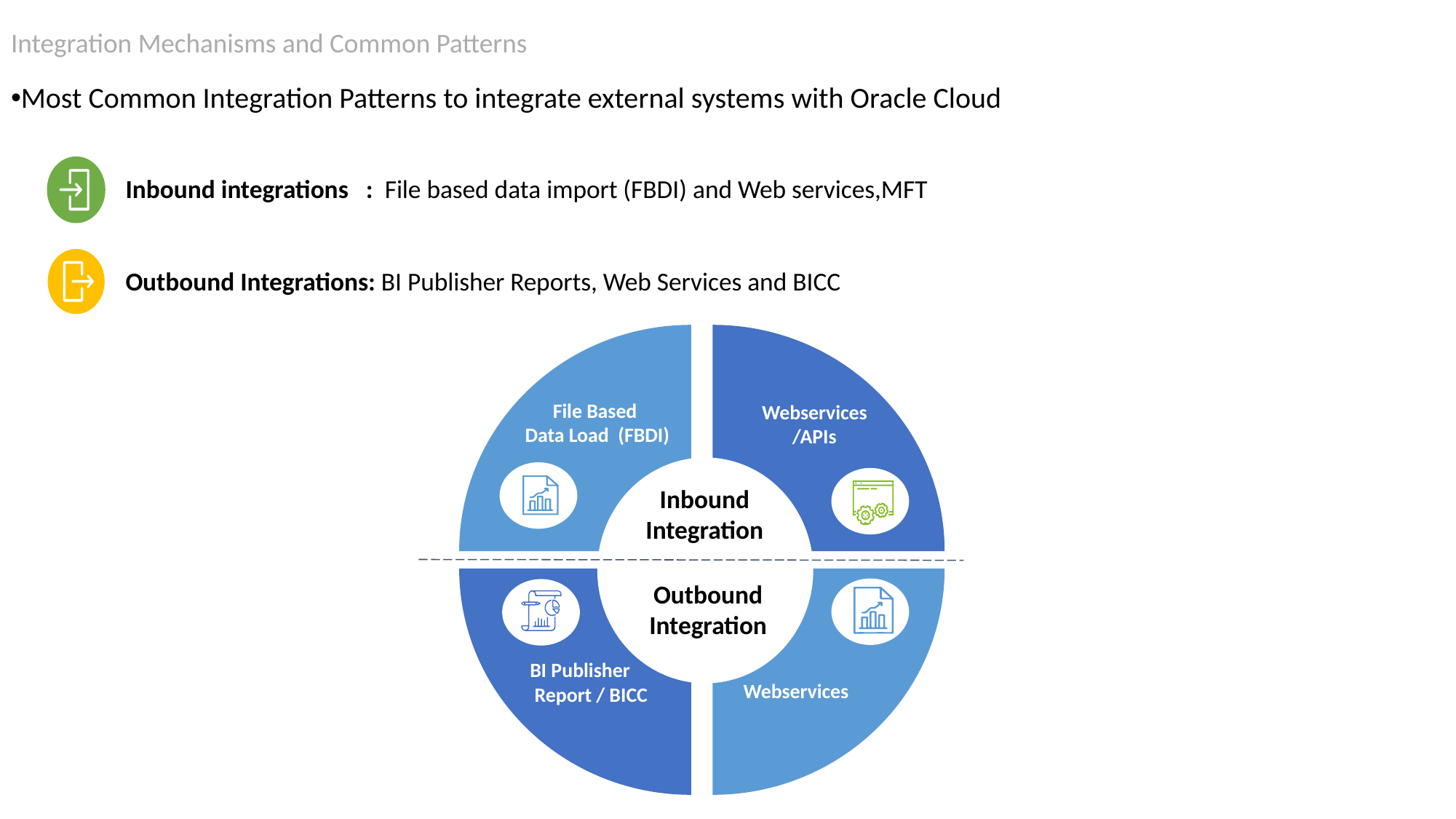

Integration Mechanisms and Common Patterns
Most Common Integration Patterns to integrate external systems with Oracle Cloud

        Inbound integrations   :  File based data import (FBDI) and Web services,MFT

        Outbound Integrations: BI Publisher Reports, Web Services and BICC

Webservices
/APIs
File Based
Data Load  (FBDI)

Inbound Integration

Outbound Integration

BI Publisher
 Report / BICC
Webservices